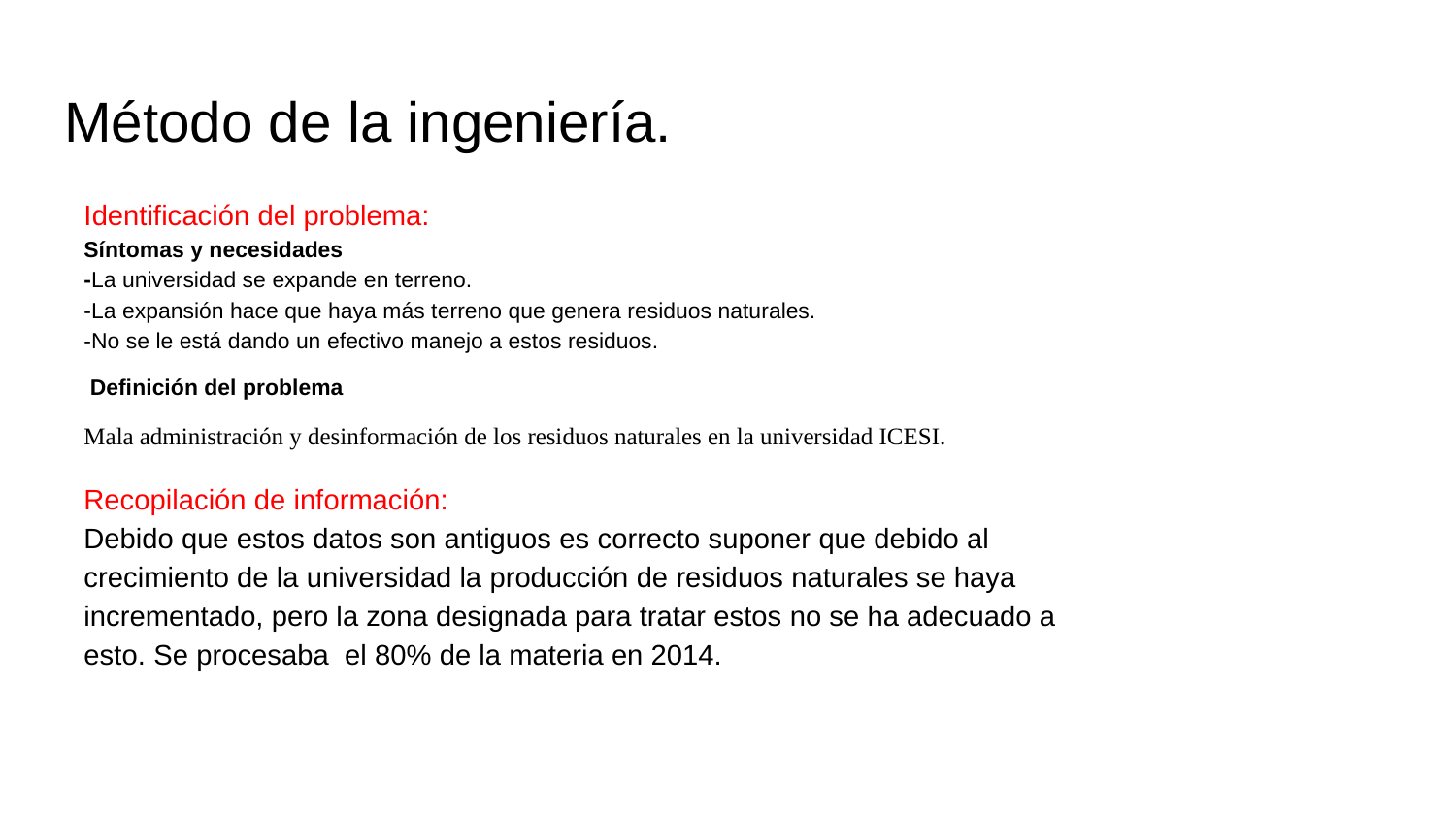

# Método de la ingeniería.
Identificación del problema:
Síntomas y necesidades
-La universidad se expande en terreno.
-La expansión hace que haya más terreno que genera residuos naturales.
-No se le está dando un efectivo manejo a estos residuos.
 Definición del problema
Mala administración y desinformación de los residuos naturales en la universidad ICESI.

Recopilación de información:
Debido que estos datos son antiguos es correcto suponer que debido al crecimiento de la universidad la producción de residuos naturales se haya incrementado, pero la zona designada para tratar estos no se ha adecuado a esto. Se procesaba  el 80% de la materia en 2014.